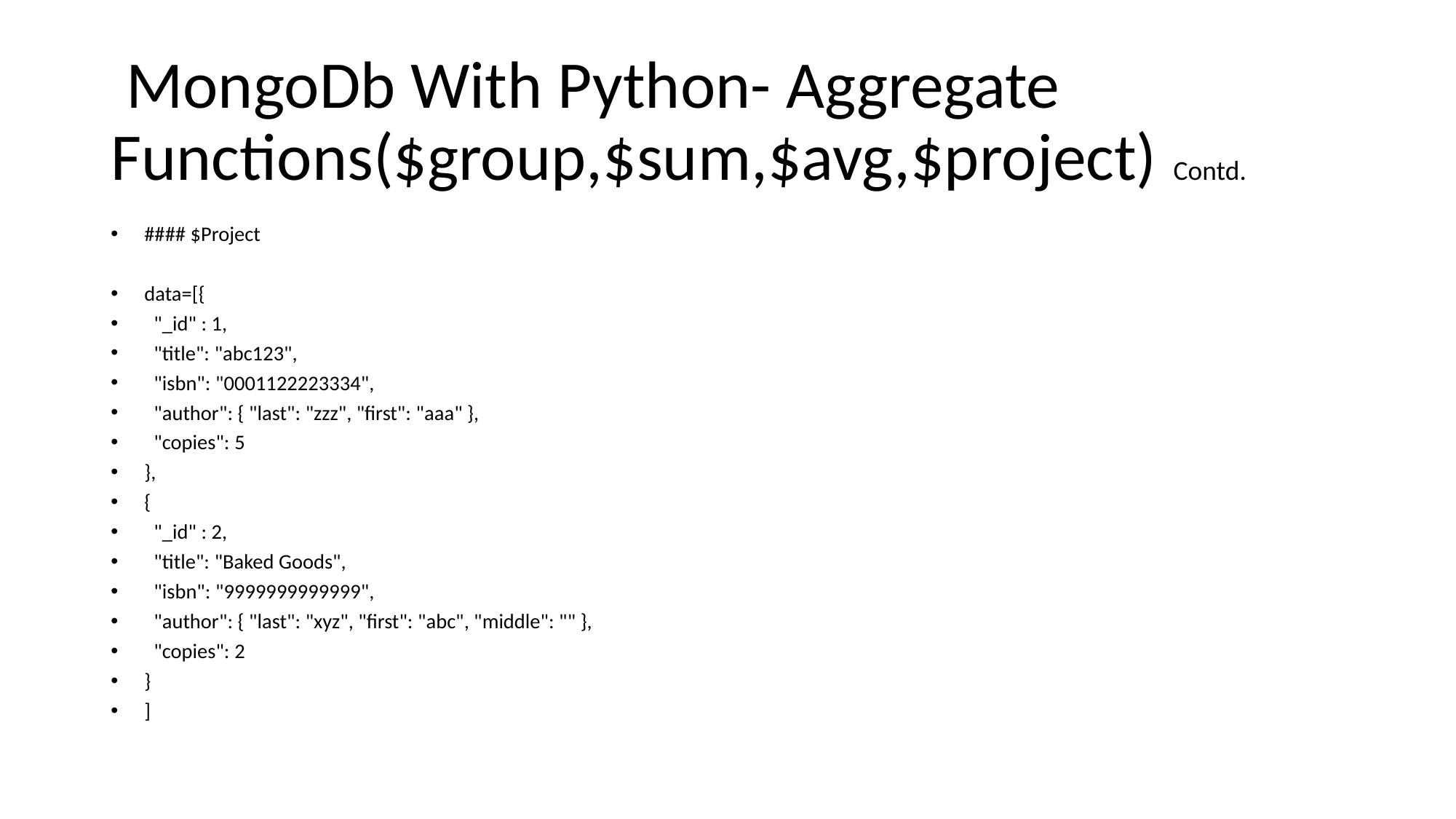

# MongoDb With Python- Aggregate Functions($group,$sum,$avg,$project) Contd.
#### $Project

data=[{
  "_id" : 1,
  "title": "abc123",
  "isbn": "0001122223334",
  "author": { "last": "zzz", "first": "aaa" },
  "copies": 5
},
{
  "_id" : 2,
  "title": "Baked Goods",
  "isbn": "9999999999999",
  "author": { "last": "xyz", "first": "abc", "middle": "" },
  "copies": 2
}
]